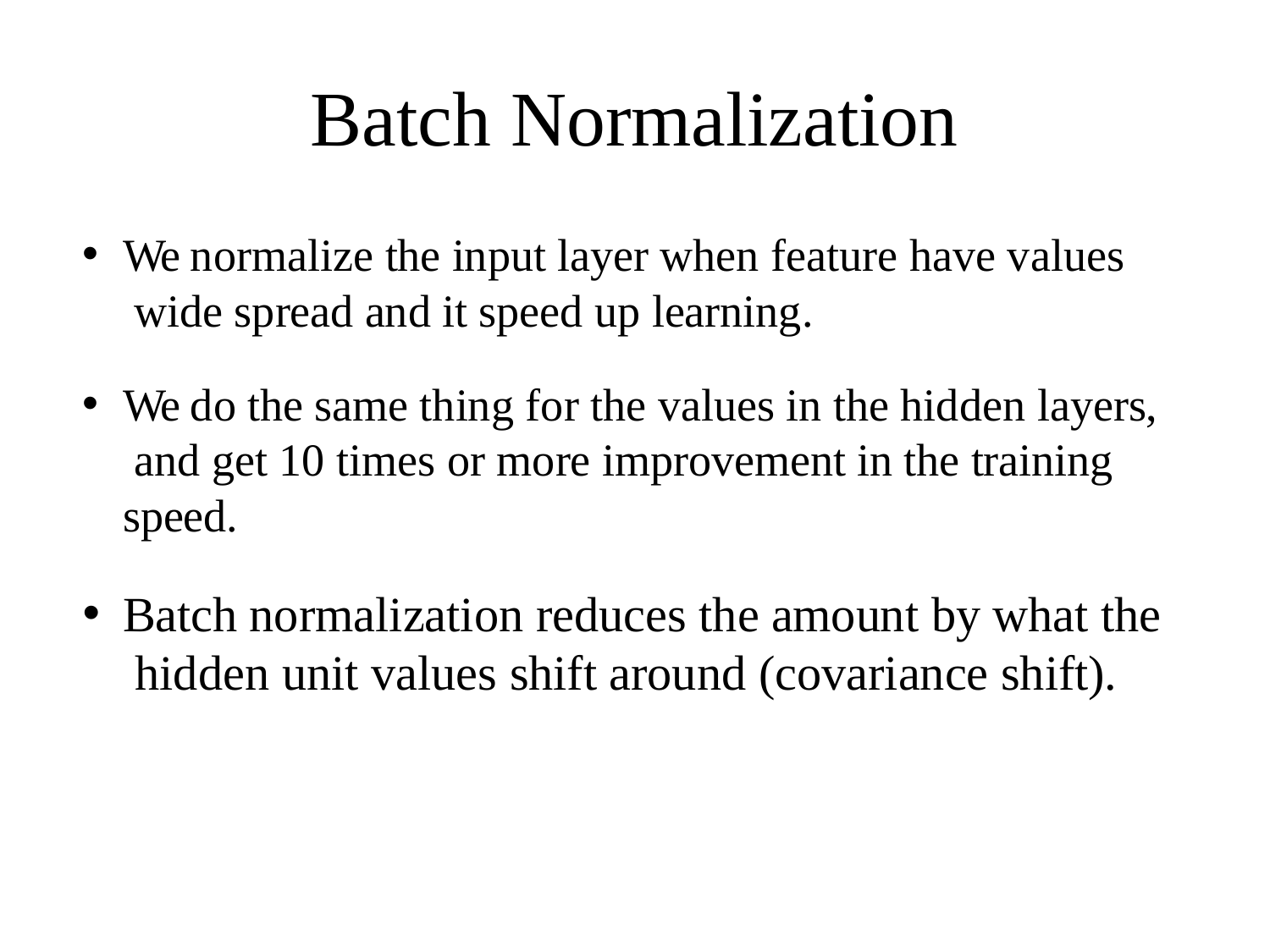

# Batch Normalization
We normalize the input layer when feature have values  wide spread and it speed up learning.
We do the same thing for the values in the hidden layers,  and get 10 times or more improvement in the training  speed.
Batch normalization reduces the amount by what the  hidden unit values shift around (covariance shift).